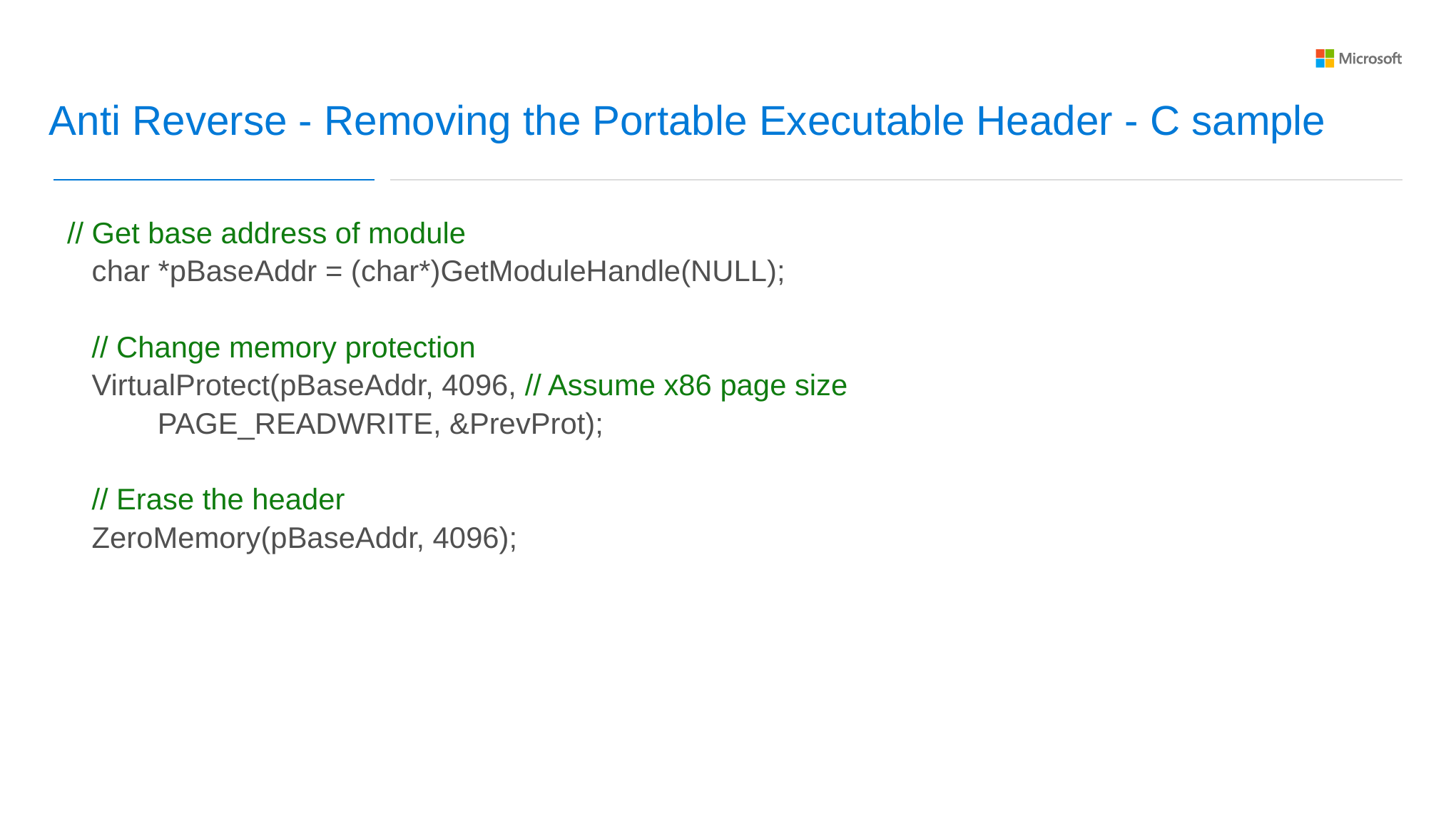

Anti Reverse - Removing the Portable Executable Header - C sample
 // Get base address of module
    char *pBaseAddr = (char*)GetModuleHandle(NULL);

    // Change memory protection
    VirtualProtect(pBaseAddr, 4096, // Assume x86 page size
            PAGE_READWRITE, &PrevProt);

    // Erase the header
    ZeroMemory(pBaseAddr, 4096);